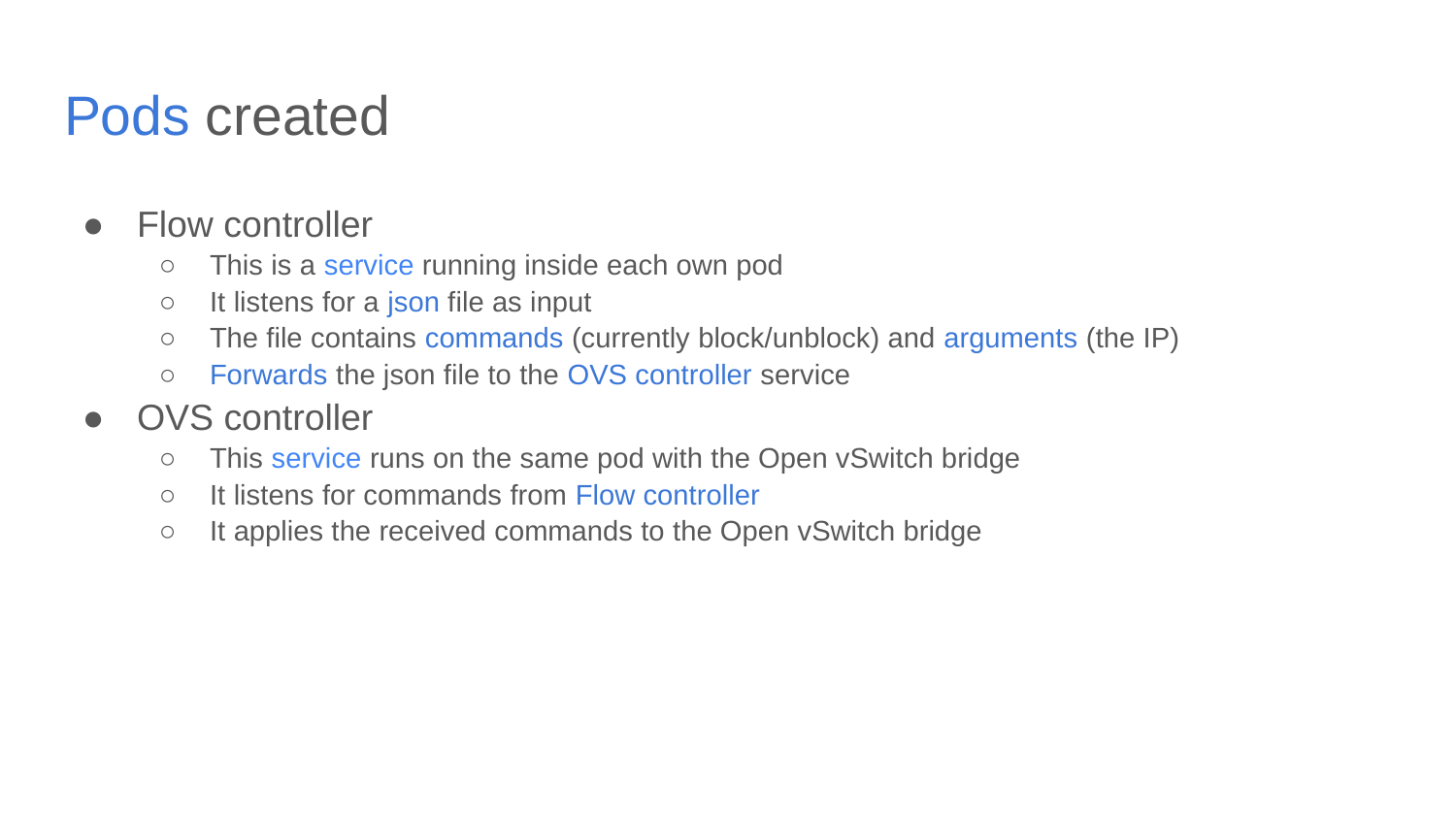

# Pods created
Flow controller
This is a service running inside each own pod
It listens for a json file as input
The file contains commands (currently block/unblock) and arguments (the IP)
Forwards the json file to the OVS controller service
OVS controller
This service runs on the same pod with the Open vSwitch bridge
It listens for commands from Flow controller
It applies the received commands to the Open vSwitch bridge